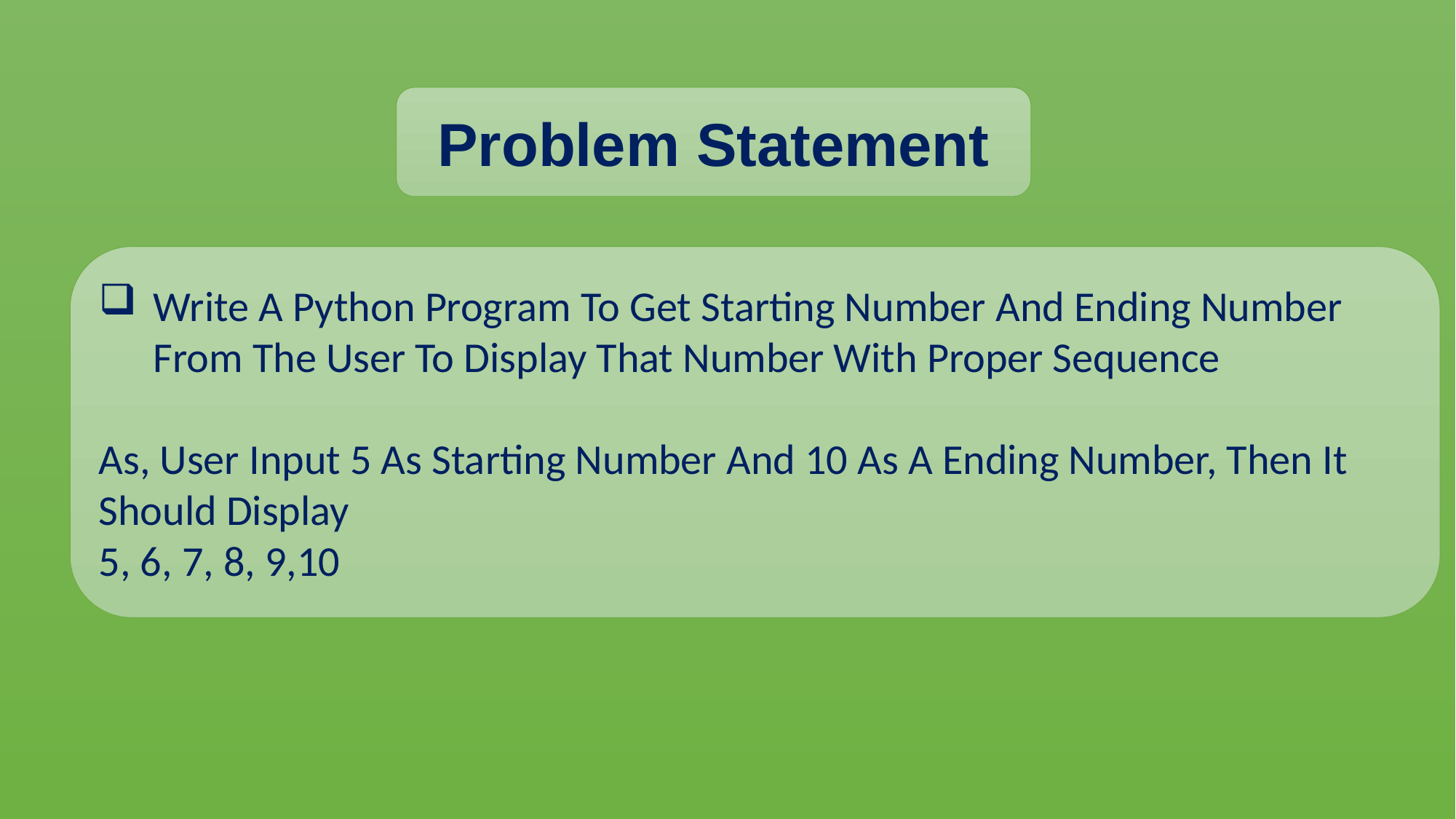

Problem Statement
Write A Python Program To Get Starting Number And Ending Number From The User To Display That Number With Proper Sequence

As, User Input 5 As Starting Number And 10 As A Ending Number, Then It Should Display
5, 6, 7, 8, 9,10